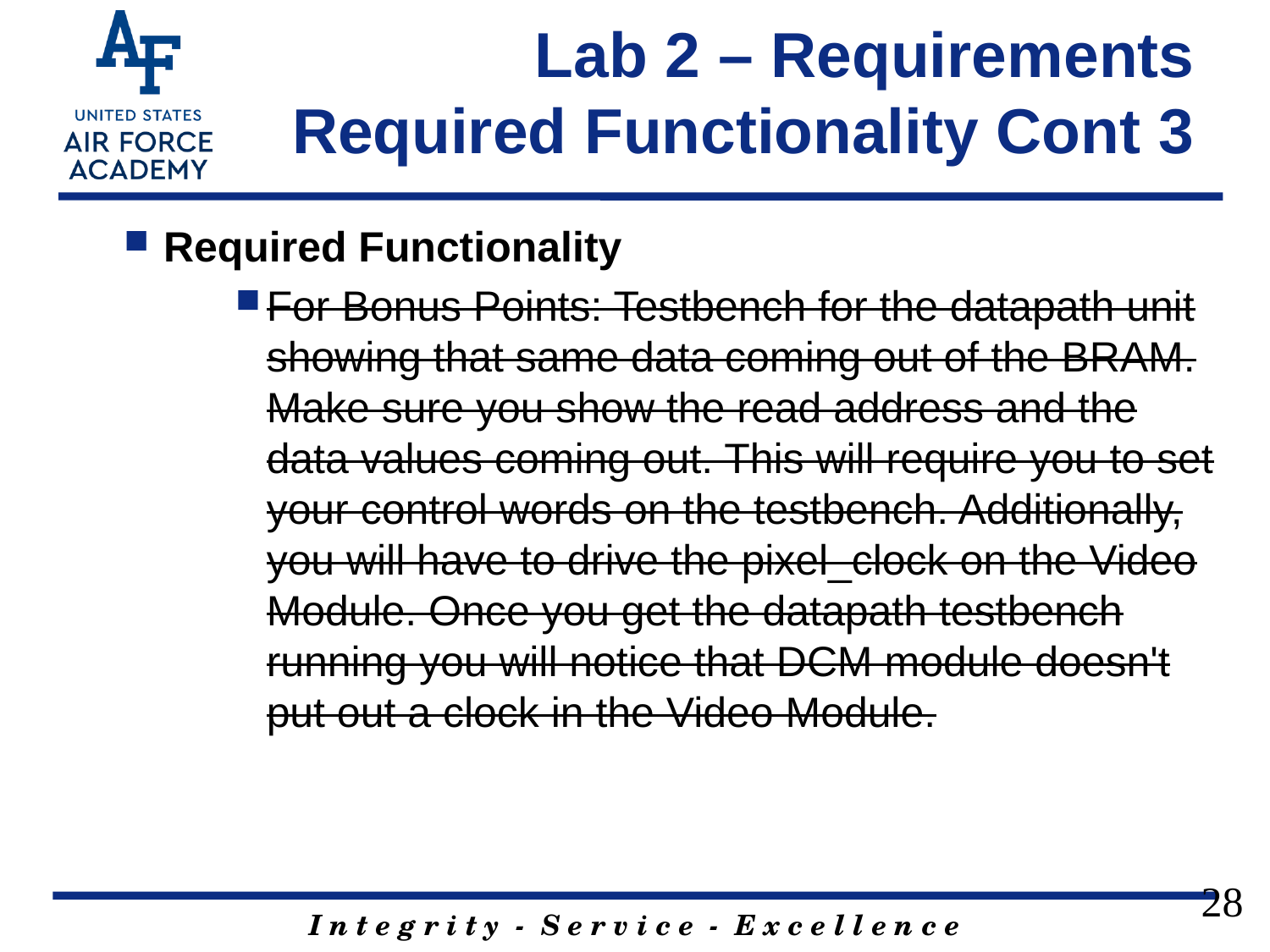

# Lab 2 – Requirements Required Functionality Cont 3
Required Functionality
For Bonus Points: Testbench for the datapath unit showing that same data coming out of the BRAM. Make sure you show the read address and the data values coming out. This will require you to set your control words on the testbench. Additionally, you will have to drive the pixel_clock on the Video Module. Once you get the datapath testbench running you will notice that DCM module doesn't put out a clock in the Video Module.

28